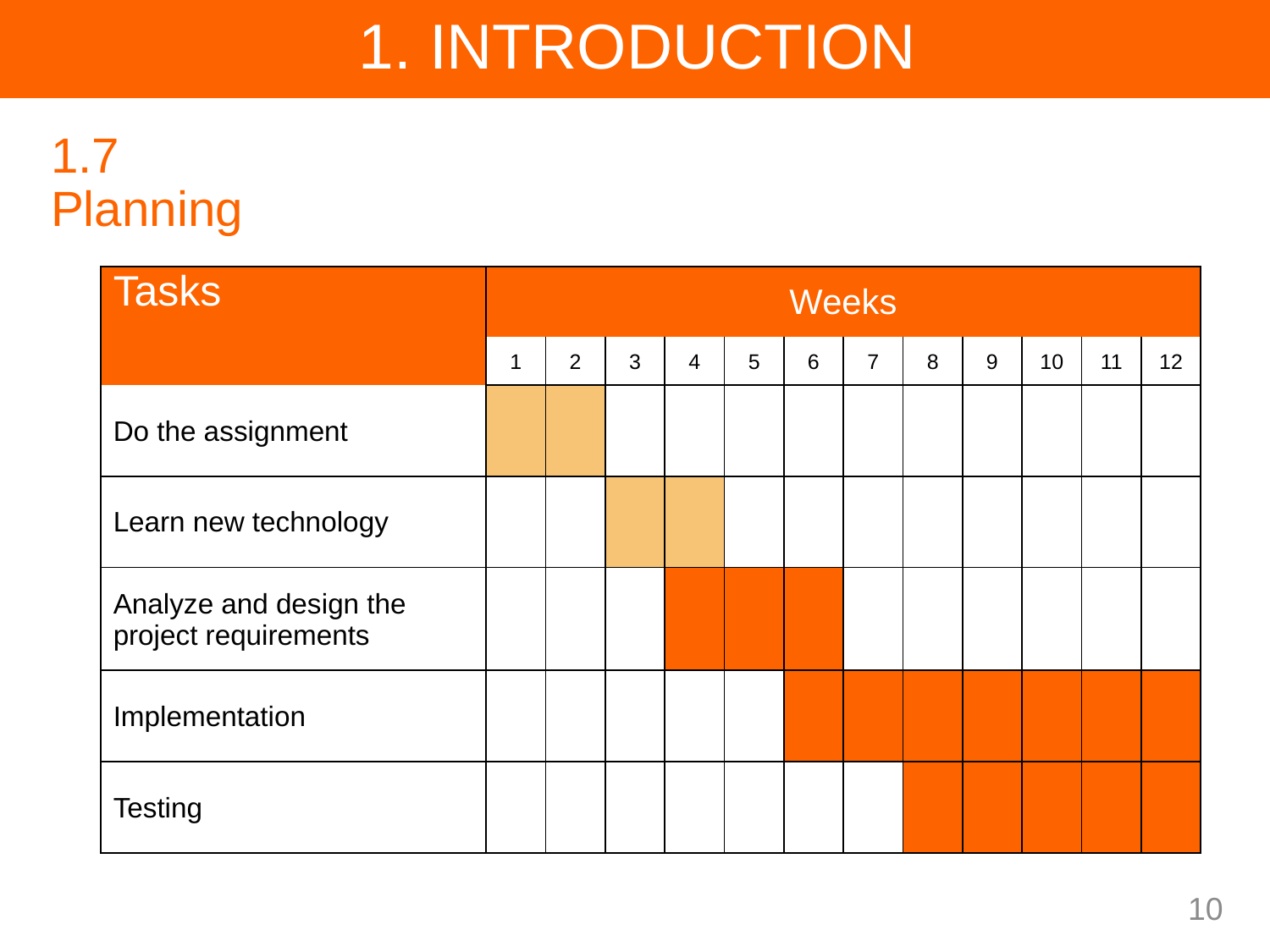

1. INTRODUCTION
1.7 Planning
| Tasks | Weeks |  |  |  |  |  |  |  |  |  |  |  |
| --- | --- | --- | --- | --- | --- | --- | --- | --- | --- | --- | --- | --- |
|  | 1 | 2 | 3 | 4 | 5 | 6 | 7 | 8 | 9 | 10 | 11 | 12 |
| Do the assignment |  |  |  |  |  |  |  |  |  |  |  |  |
| Learn new technology |  |  |  |  |  |  |  |  |  |  |  |  |
| Analyze and design the project requirements |  |  |  |  |  |  |  |  |  |  |  |  |
| Implementation |  |  |  |  |  |  |  |  |  |  |  |  |
| Testing |  |  |  |  |  |  |  |  |  |  |  |  |

10